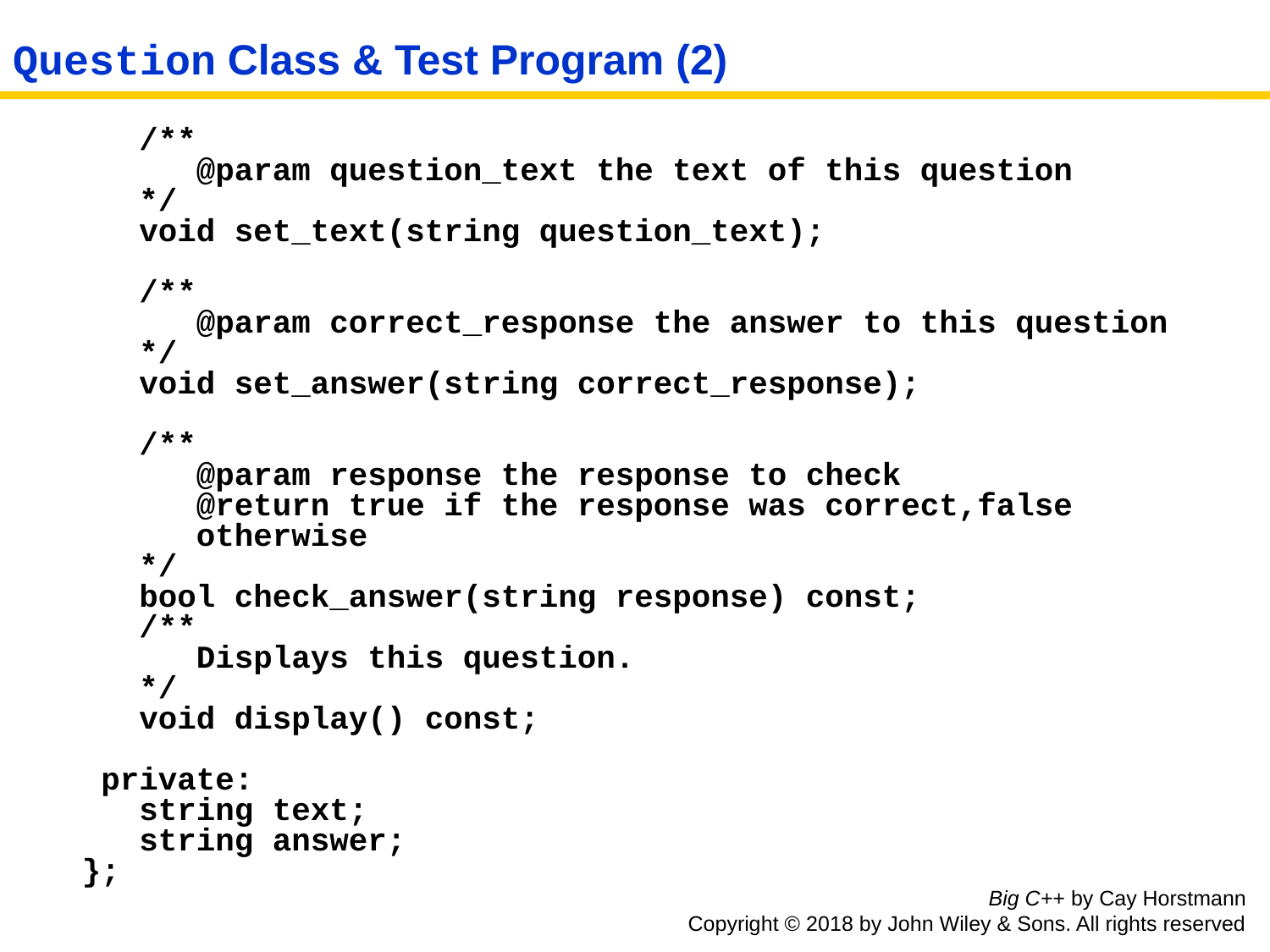

# Question Class & Test Program (2)

   /**
      @param question_text the text of this question
   */
   void set_text(string question_text);

   /**
      @param correct_response the answer to this question
   */
   void set_answer(string correct_response);

   /**
      @param response the response to check
      @return true if the response was correct,false
      otherwise
   */
   bool check_answer(string response) const;
   /**
      Displays this question.
   */
   void display() const;

 private:
   string text;
   string answer;
};

Big C++ by Cay Horstmann
Copyright © 2018 by John Wiley & Sons. All rights reserved